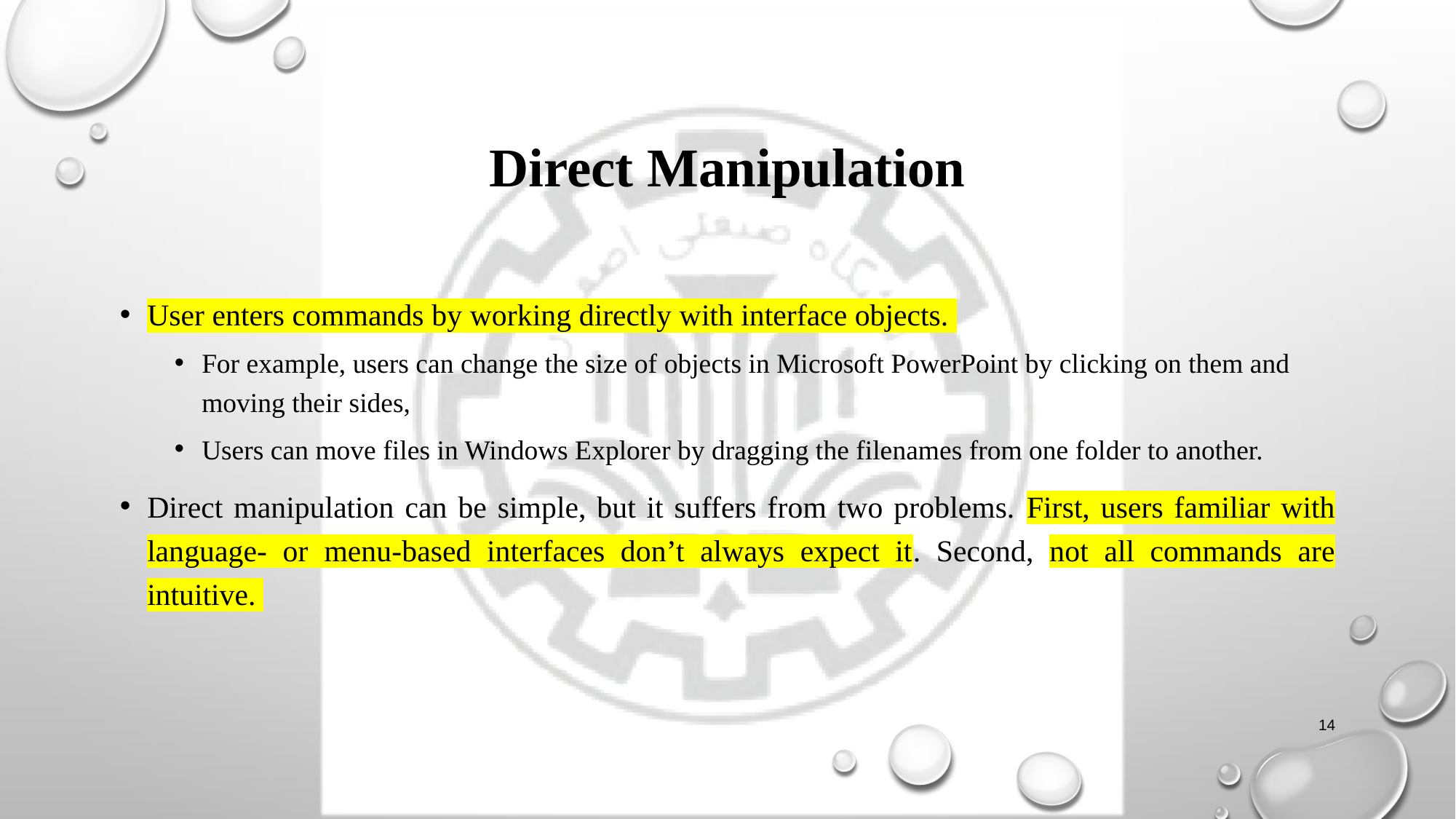

# Direct Manipulation
User enters commands by working directly with interface objects.
For example, users can change the size of objects in Microsoft PowerPoint by clicking on them and moving their sides,
Users can move files in Windows Explorer by dragging the filenames from one folder to another.
Direct manipulation can be simple, but it suffers from two problems. First, users familiar with language- or menu-based interfaces don’t always expect it. Second, not all commands are intuitive.
14